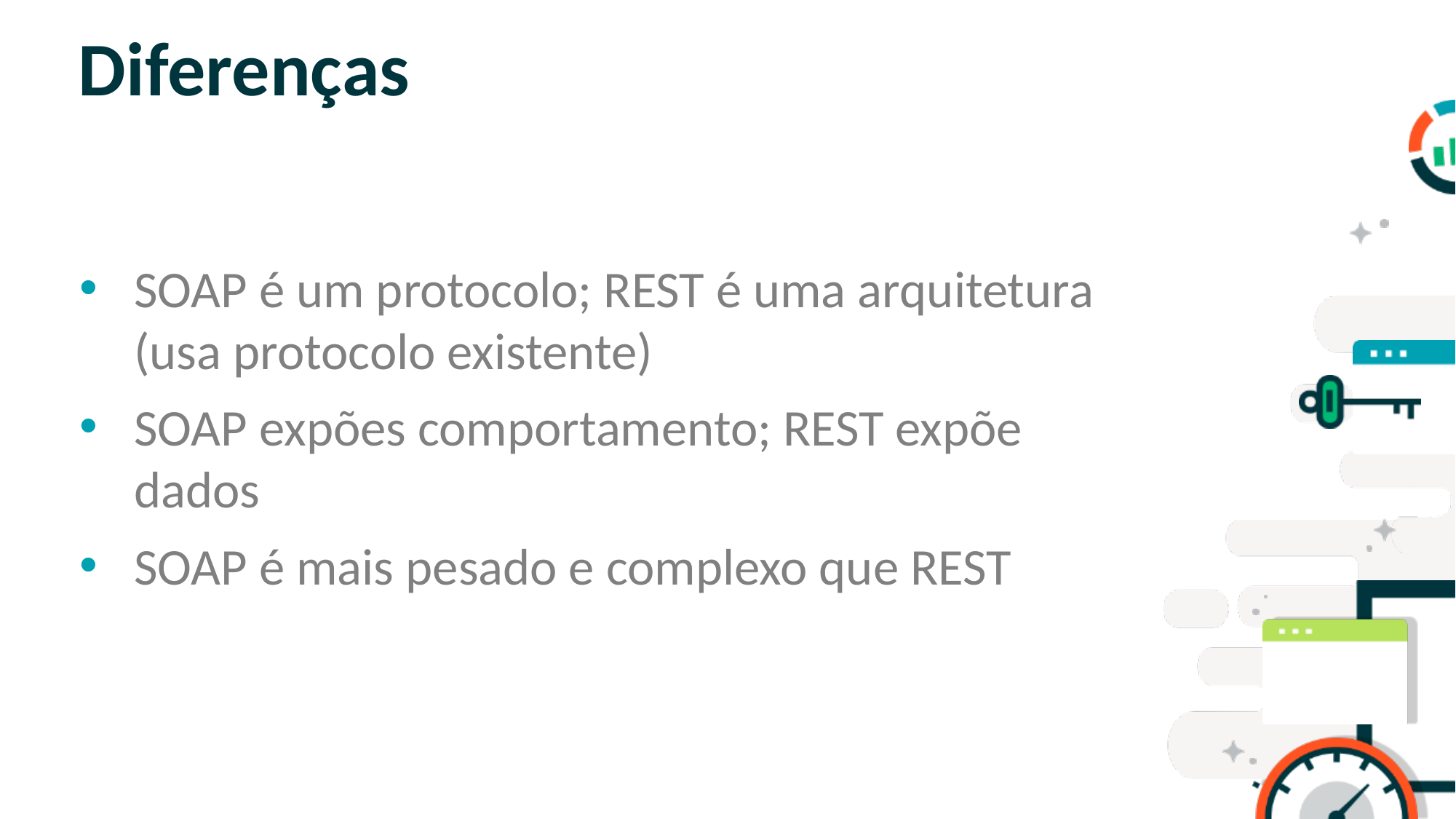

# Diferenças
SOAP é um protocolo; REST é uma arquitetura (usa protocolo existente)
SOAP expões comportamento; REST expõe dados
SOAP é mais pesado e complexo que REST

SLIDE PARA TEXTO CORRIDO
OBS: NÃO É ACONSELHÁVEL COLOCAR
MUITO TEXTO NOS SLIDES